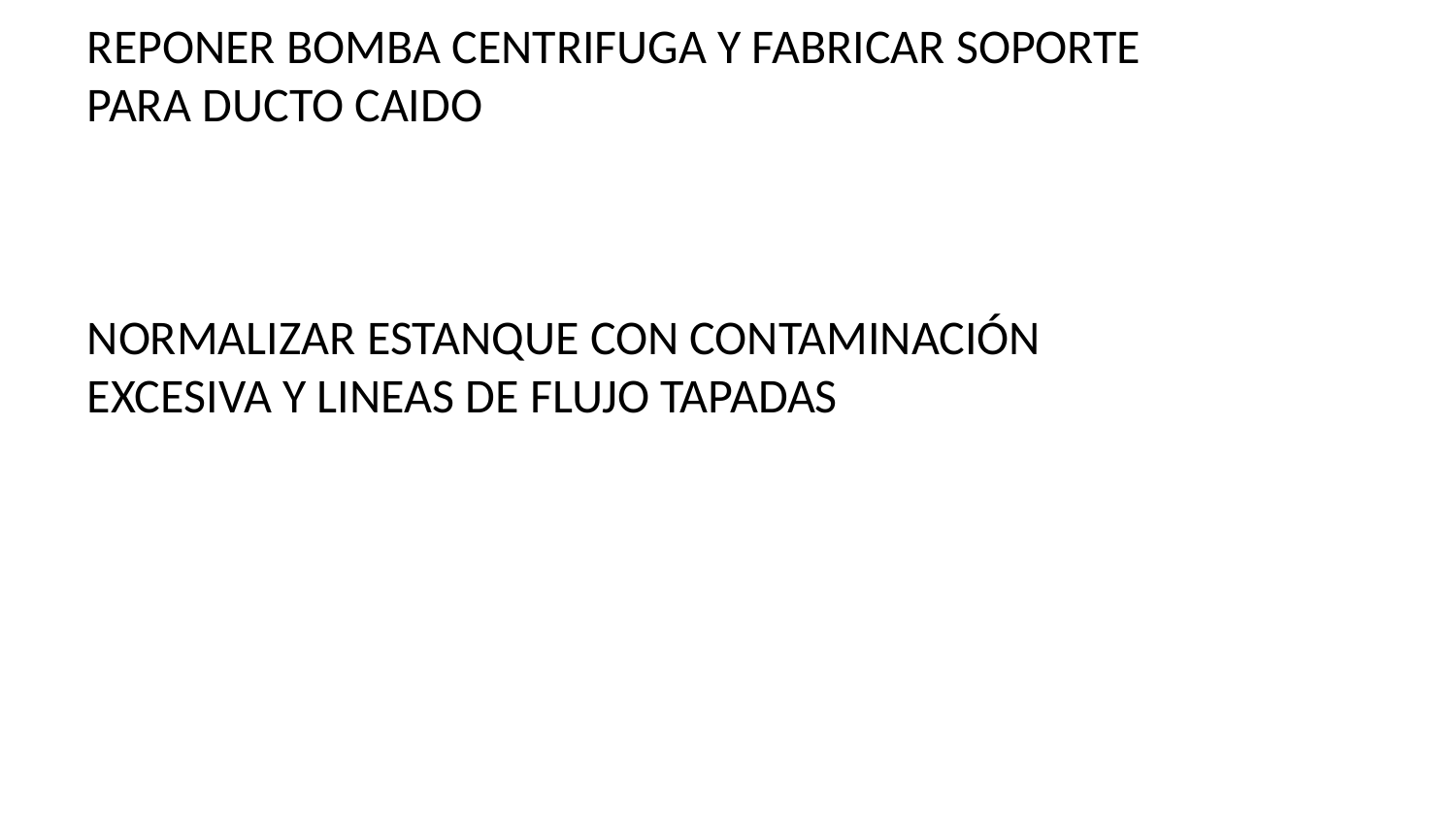

REPONER BOMBA CENTRIFUGA Y FABRICAR SOPORTE PARA DUCTO CAIDO
NORMALIZAR ESTANQUE CON CONTAMINACIÓN EXCESIVA Y LINEAS DE FLUJO TAPADAS